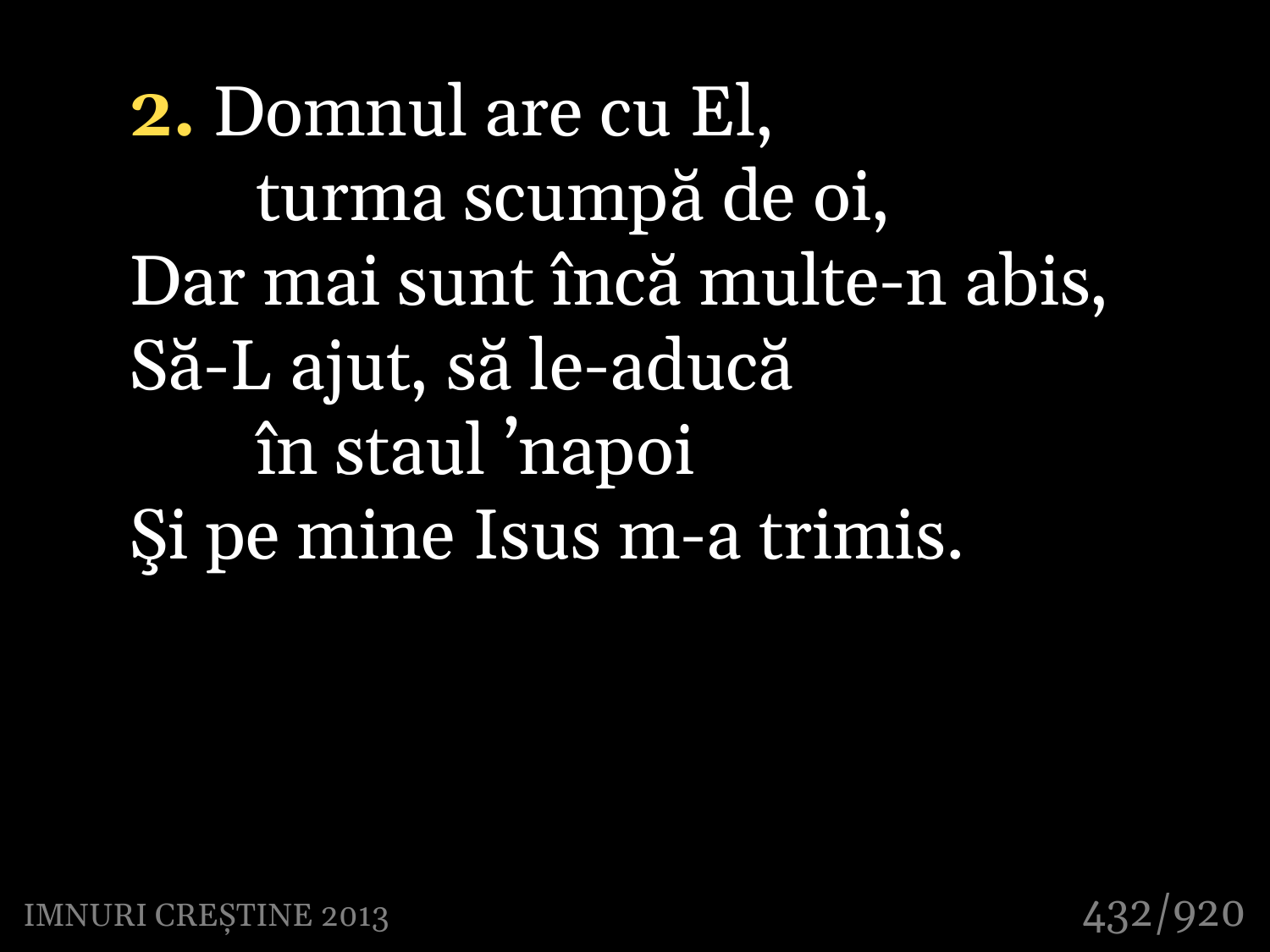

2. Domnul are cu El,
	turma scumpă de oi,
Dar mai sunt încă multe-n abis,
Să-L ajut, să le-aducă
	în staul ’napoi
Şi pe mine Isus m-a trimis.
432/920
IMNURI CREȘTINE 2013